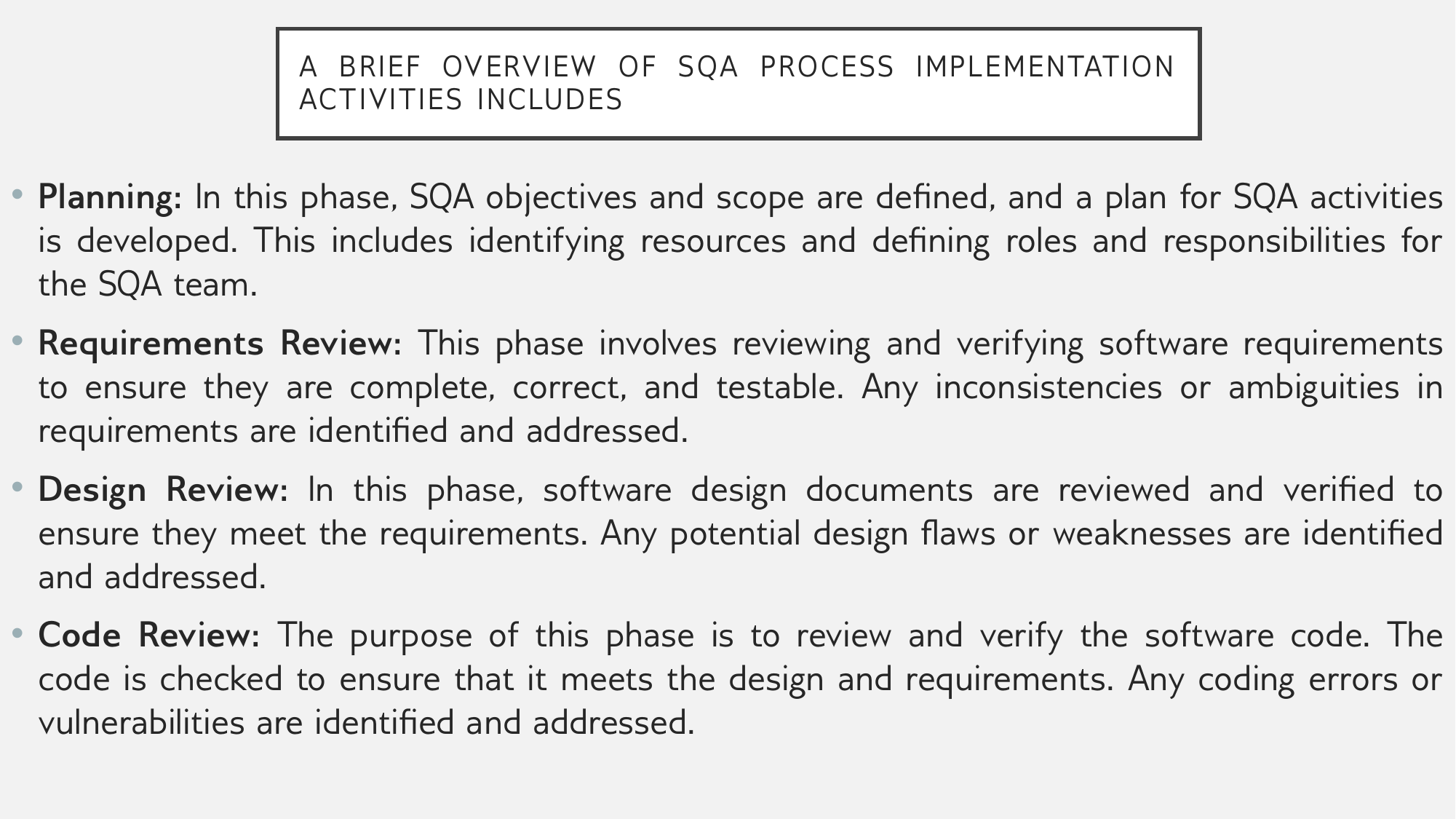

# A brief overview of SQA process implementation activities includes
Planning: In this phase, SQA objectives and scope are defined, and a plan for SQA activities is developed. This includes identifying resources and defining roles and responsibilities for the SQA team.
Requirements Review: This phase involves reviewing and verifying software requirements to ensure they are complete, correct, and testable. Any inconsistencies or ambiguities in requirements are identified and addressed.
Design Review: In this phase, software design documents are reviewed and verified to ensure they meet the requirements. Any potential design flaws or weaknesses are identified and addressed.
Code Review: The purpose of this phase is to review and verify the software code. The code is checked to ensure that it meets the design and requirements. Any coding errors or vulnerabilities are identified and addressed.